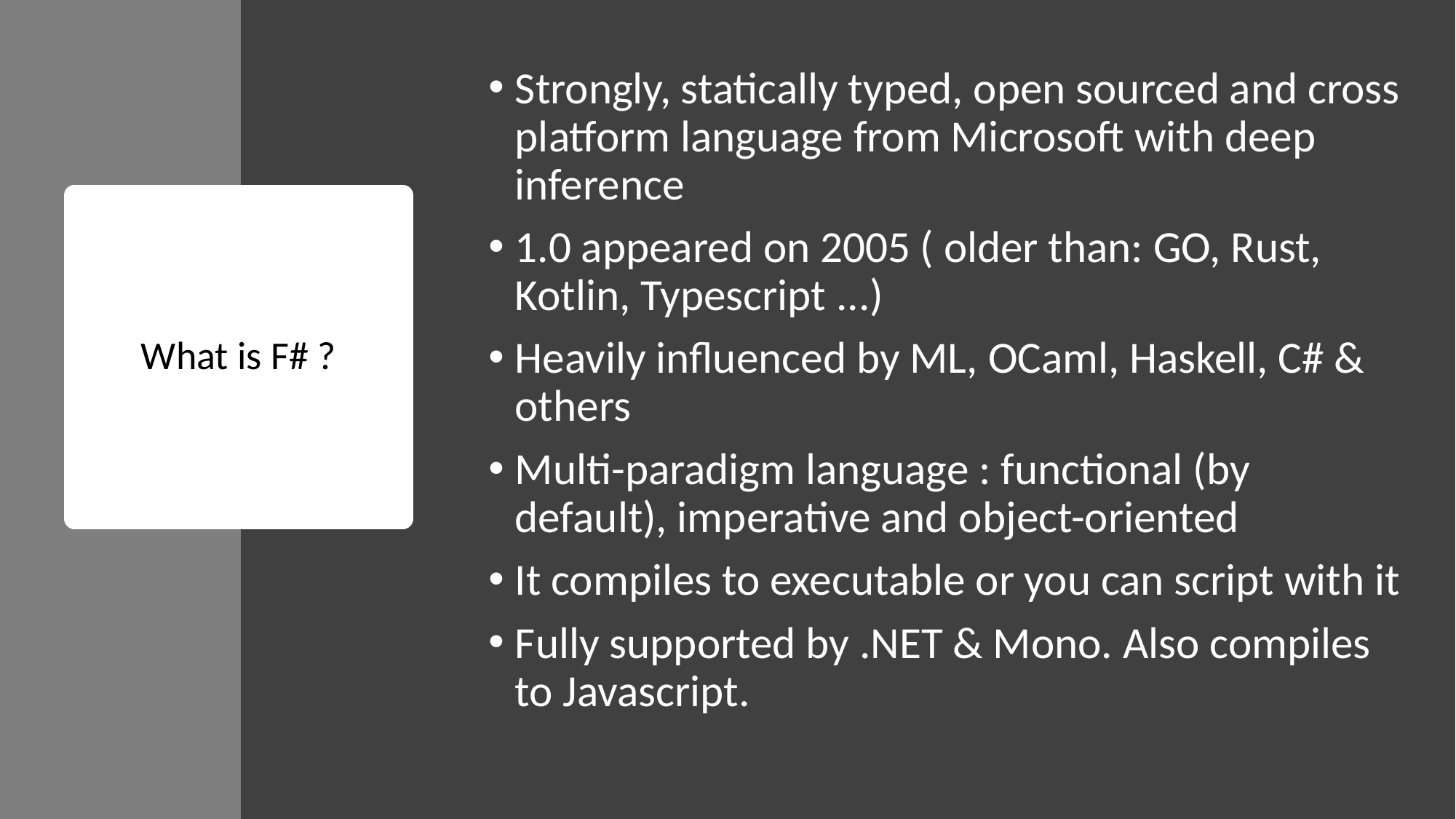

Strongly, statically typed, open sourced and cross platform language from Microsoft with deep inference
1.0 appeared on 2005 ( older than: GO, Rust, Kotlin, Typescript ...)
Heavily influenced by ML, OCaml, Haskell, C# & others
Multi-paradigm language : functional (by default), imperative and object-oriented
It compiles to executable or you can script with it
Fully supported by .NET & Mono. Also compiles to Javascript.

# What is F# ?